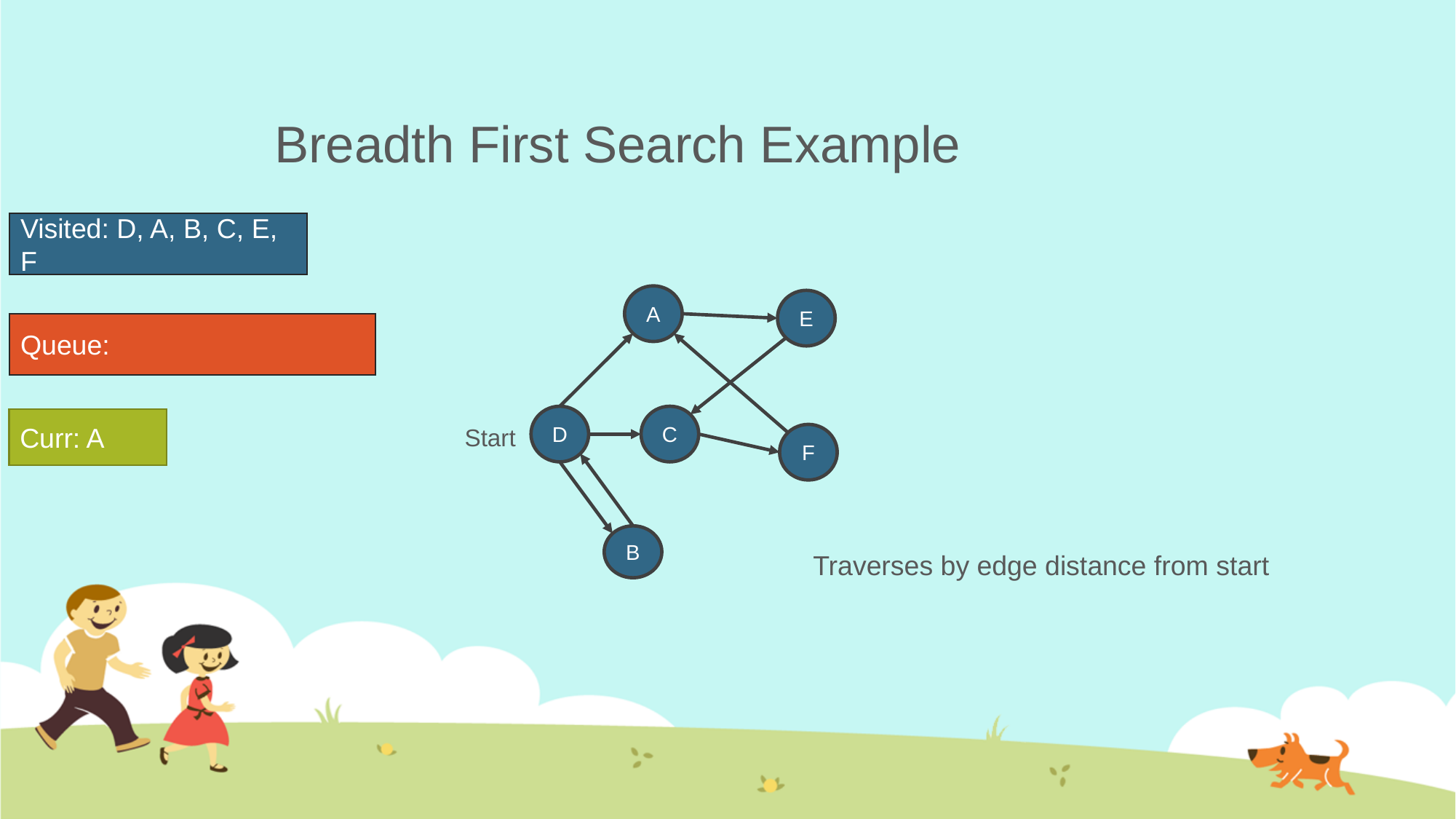

# Breadth First Search Example
Visited: D, A, B, C, E, F
A
E
Queue:
D
C
Curr: A
Start
F
B
Traverses by edge distance from start